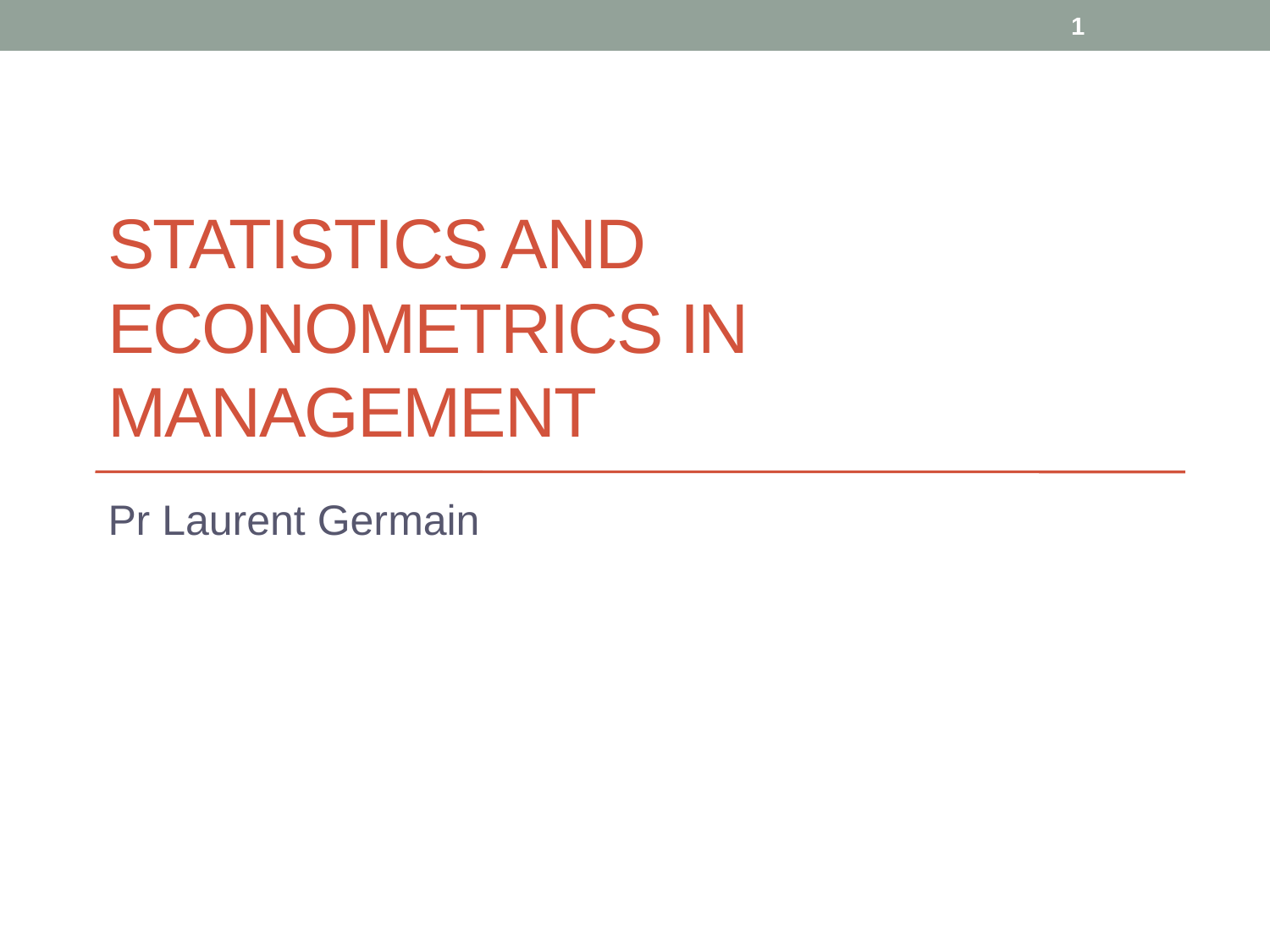

1
# Statistics and Econometrics in Management
Pr Laurent Germain